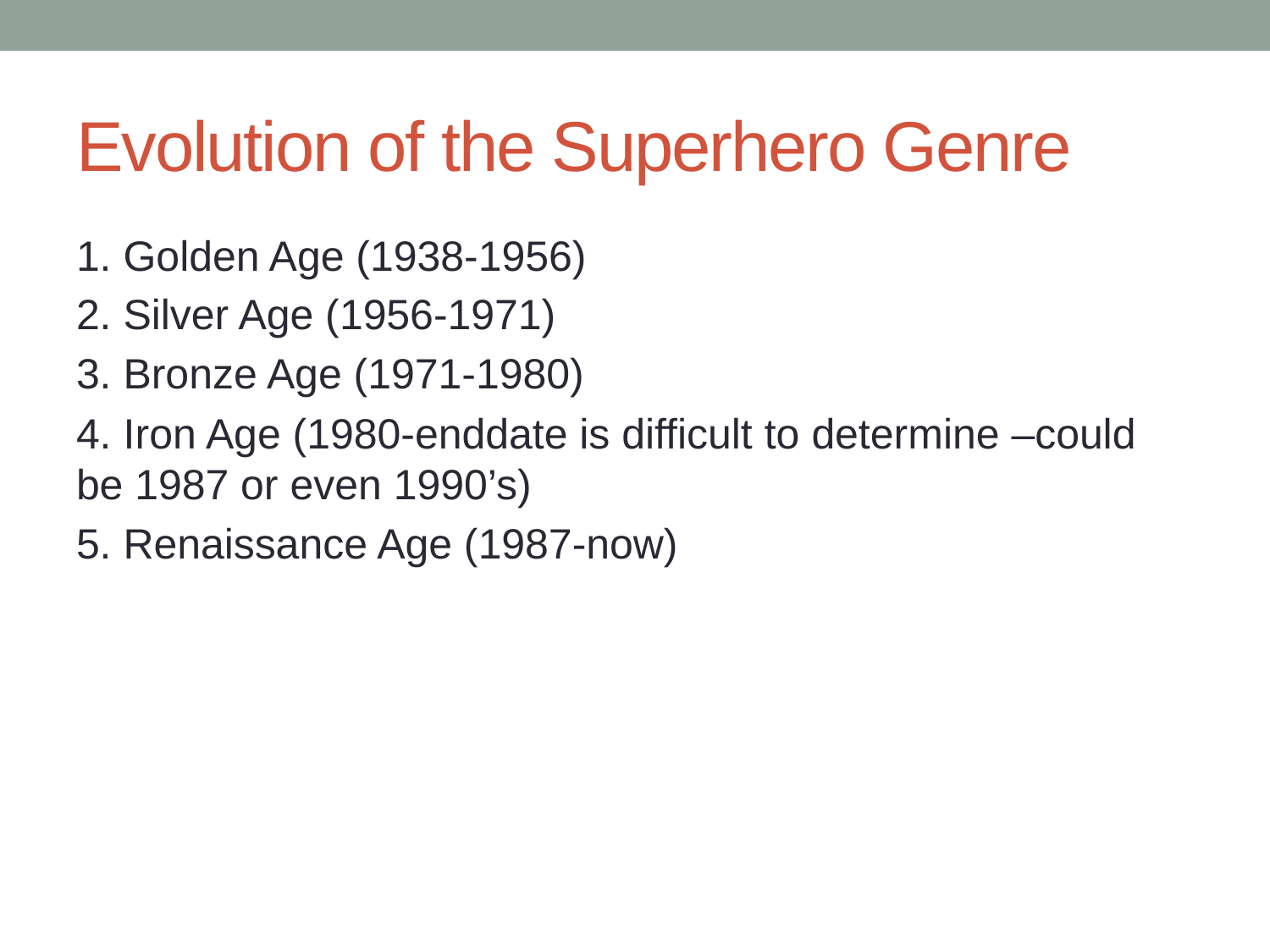

# Evolution of the Superhero Genre
1. Golden Age (1938-1956)
2. Silver Age (1956-1971)
3. Bronze Age (1971-1980)
4. Iron Age (1980-enddate is difficult to determine –could be 1987 or even 1990’s)
5. Renaissance Age (1987-now)